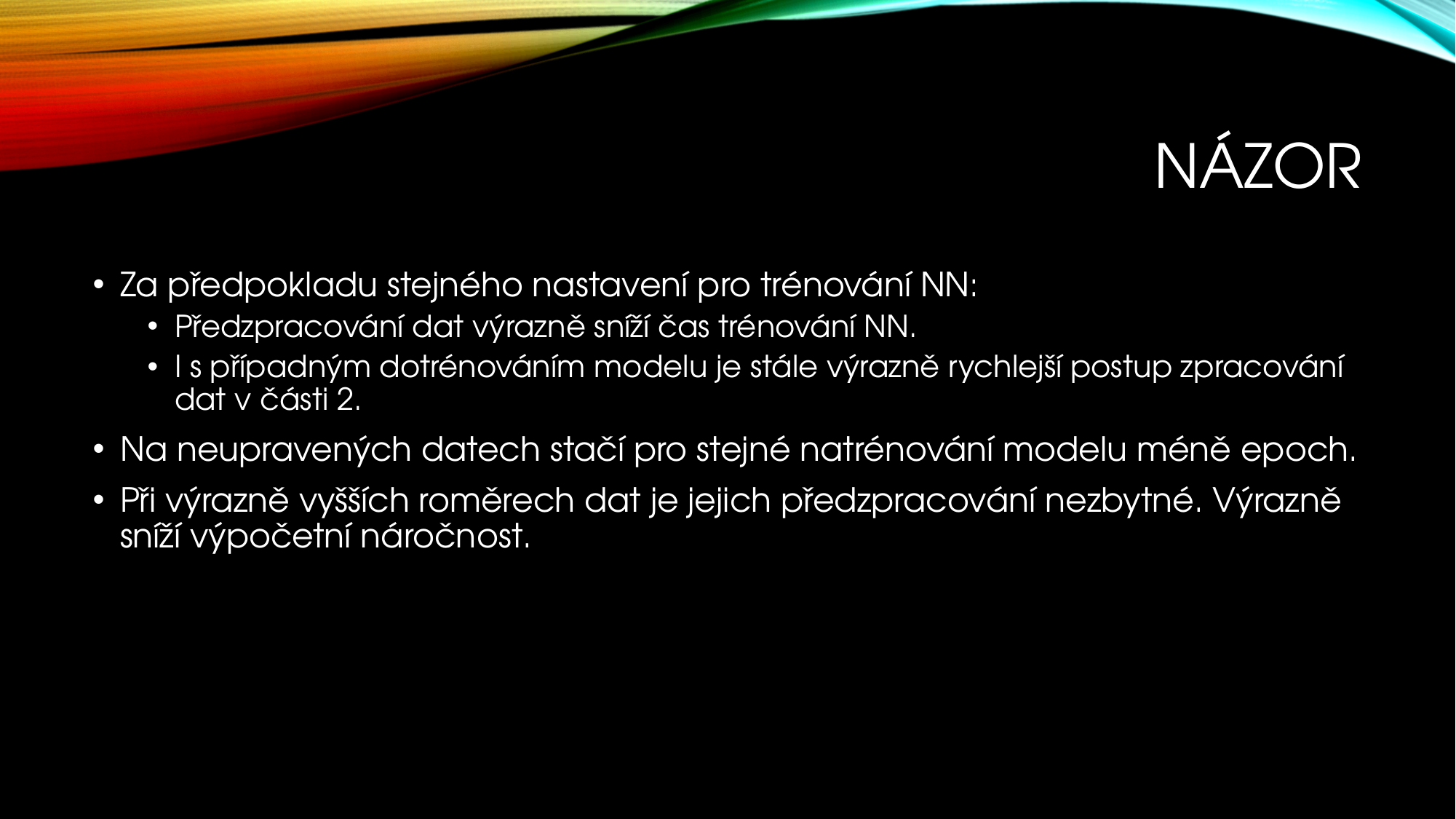

# Názor
Za předpokladu stejného nastavení pro trénování NN:
Předzpracování dat výrazně sníží čas trénování NN.
I s případným dotrénováním modelu je stále výrazně rychlejší postup zpracování dat v části 2.
Na neupravených datech stačí pro stejné natrénování modelu méně epoch.
Při výrazně vyšších roměrech dat je jejich předzpracování nezbytné. Výrazně sníží výpočetní náročnost.